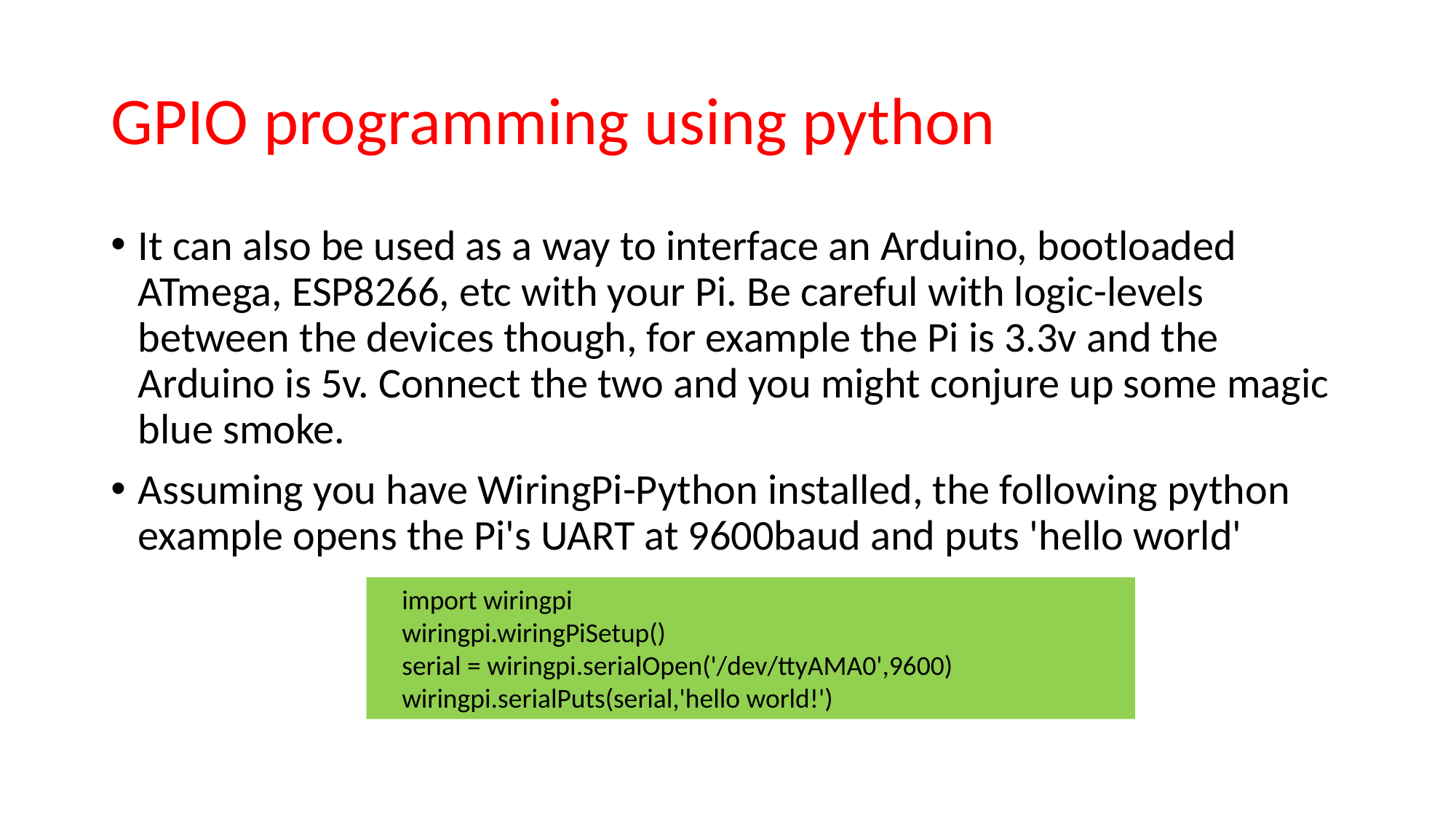

# GPIO programming using python
It can also be used as a way to interface an Arduino, bootloaded ATmega, ESP8266, etc with your Pi. Be careful with logic-levels between the devices though, for example the Pi is 3.3v and the Arduino is 5v. Connect the two and you might conjure up some magic blue smoke.
Assuming you have WiringPi-Python installed, the following python example opens the Pi's UART at 9600baud and puts 'hello world'

    import wiringpi
    wiringpi.wiringPiSetup()
    serial = wiringpi.serialOpen('/dev/ttyAMA0',9600)
    wiringpi.serialPuts(serial,'hello world!')